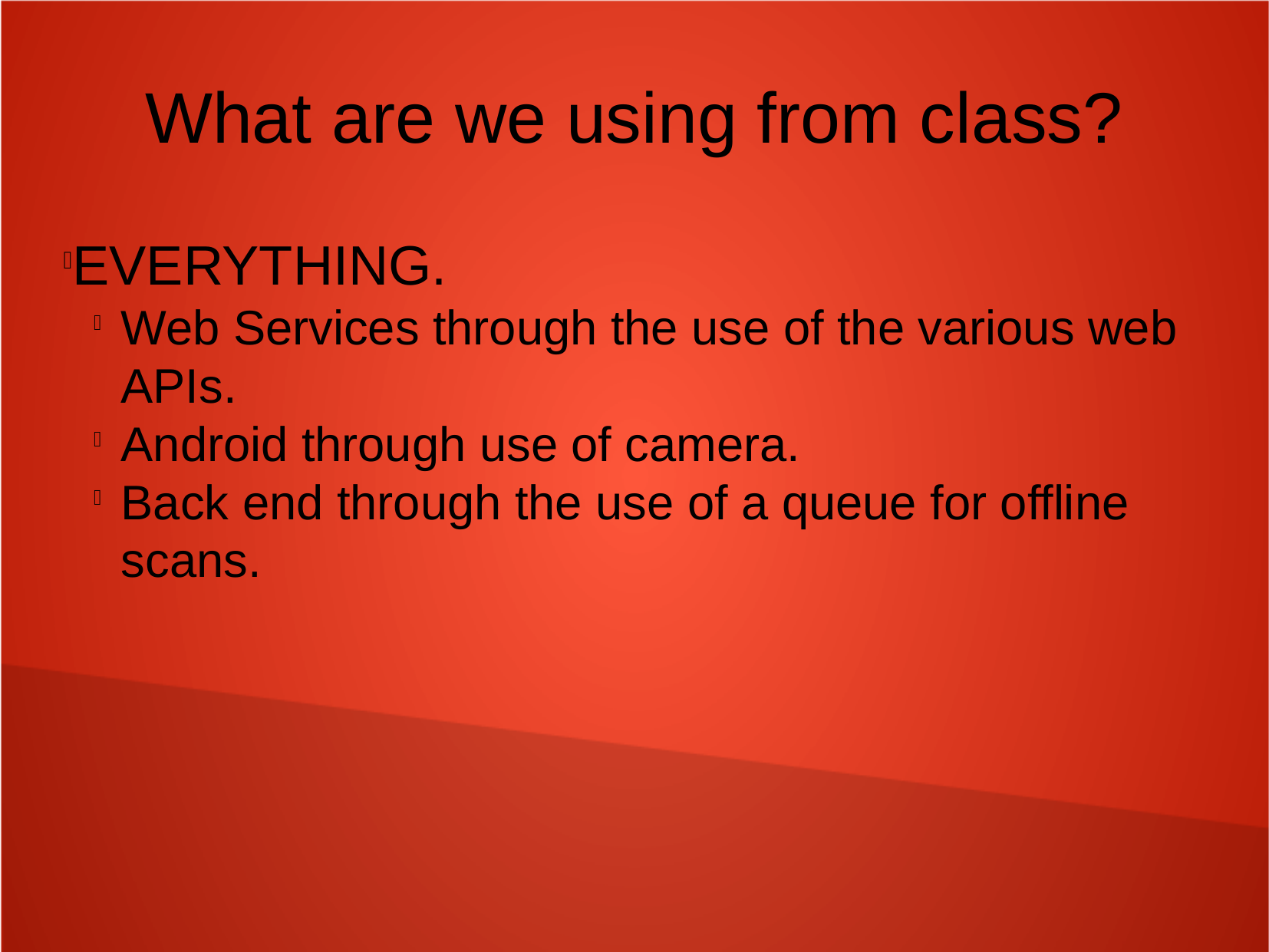

What are we using from class?
EVERYTHING.
Web Services through the use of the various web APIs.
Android through use of camera.
Back end through the use of a queue for offline scans.